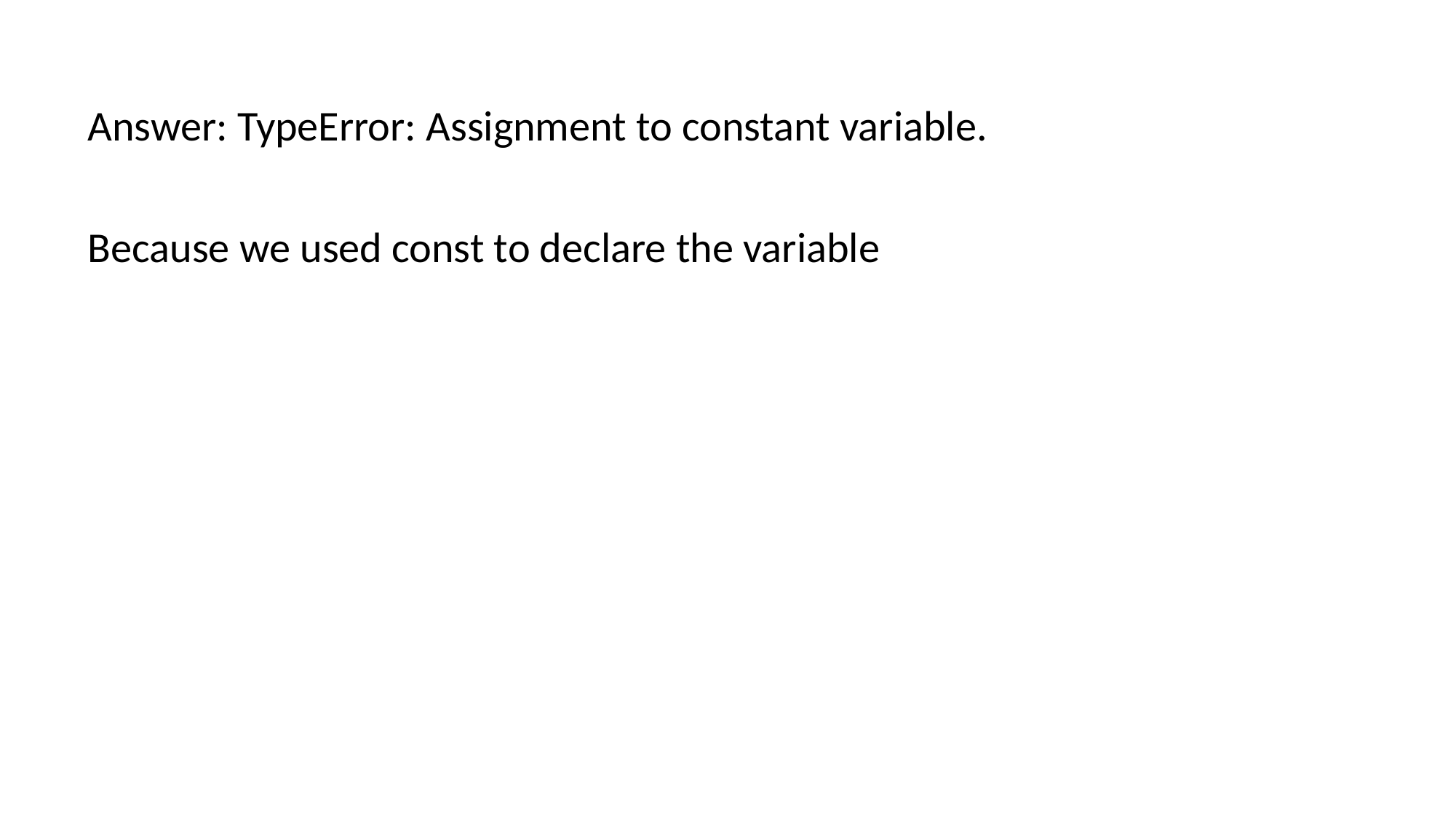

Answer: TypeError: Assignment to constant variable.

Because we used const to declare the variable